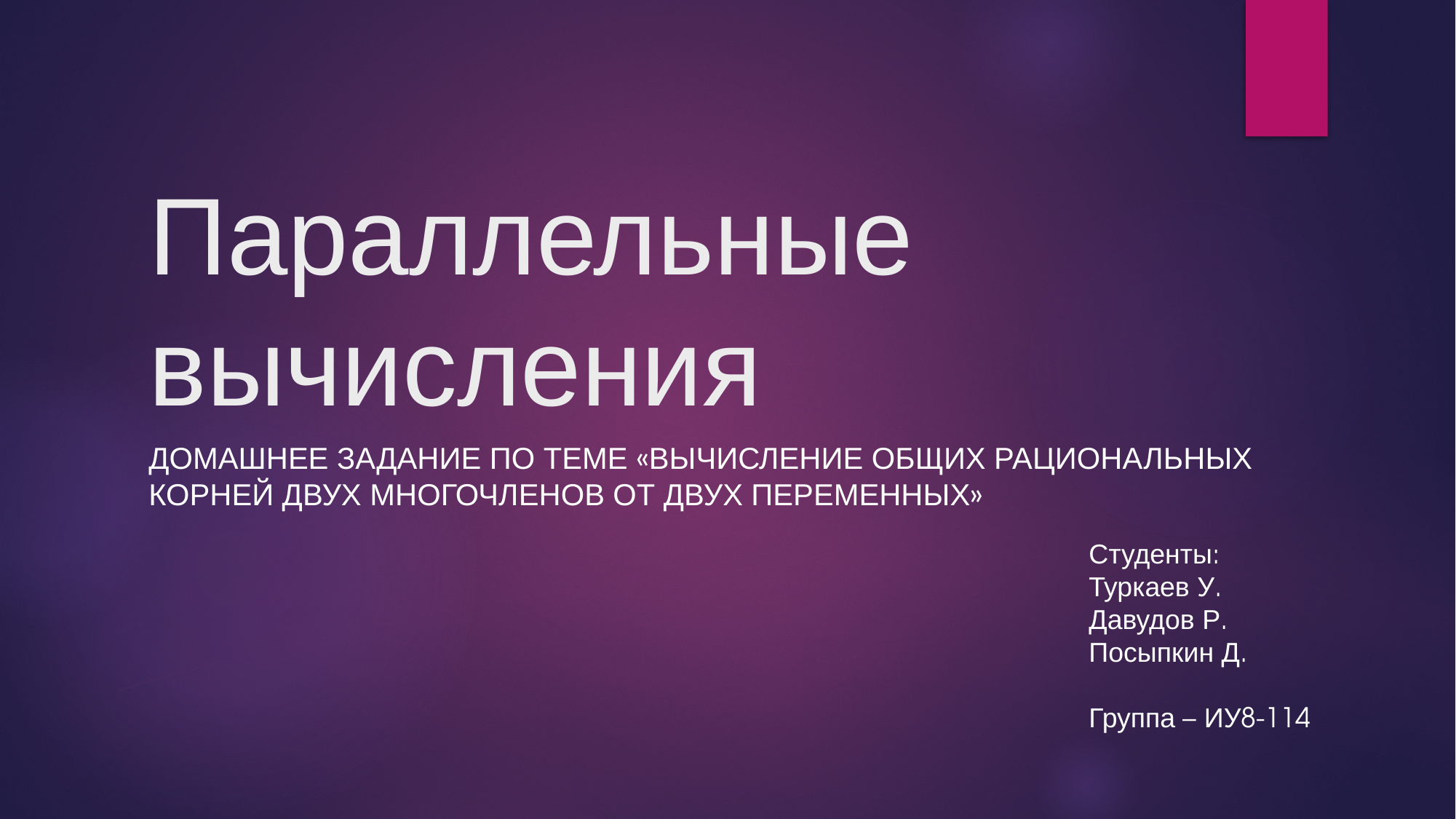

# Параллельные вычисления
Домашнее задание по теме «вычисление общих рациональных корней двух многочленов от двух переменных»
Студенты:
Туркаев У.
Давудов Р.
Посыпкин Д.

Группа – ИУ8-114